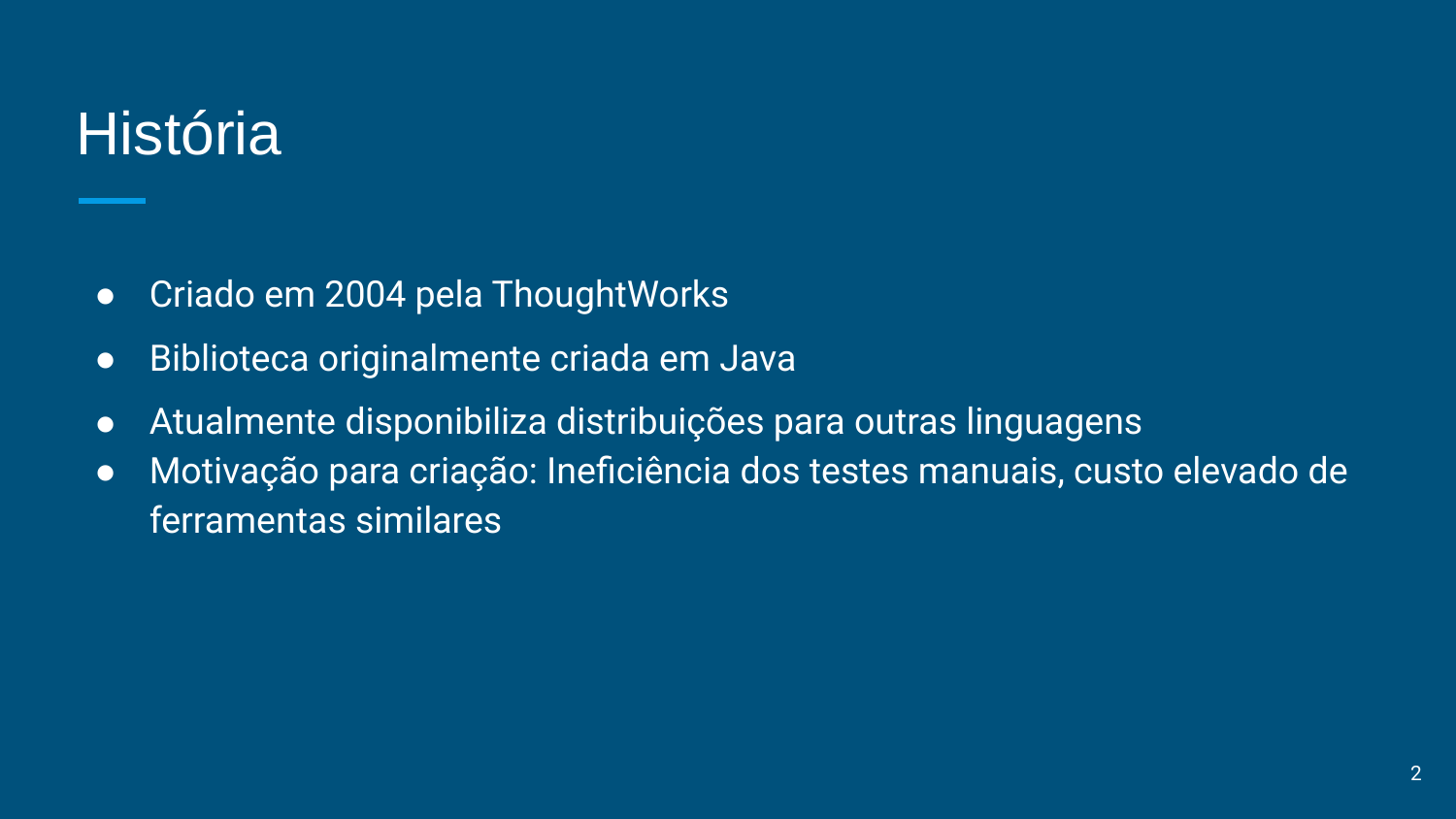

# História
Criado em 2004 pela ThoughtWorks
Biblioteca originalmente criada em Java
Atualmente disponibiliza distribuições para outras linguagens
Motivação para criação: Ineficiência dos testes manuais, custo elevado de ferramentas similares
2